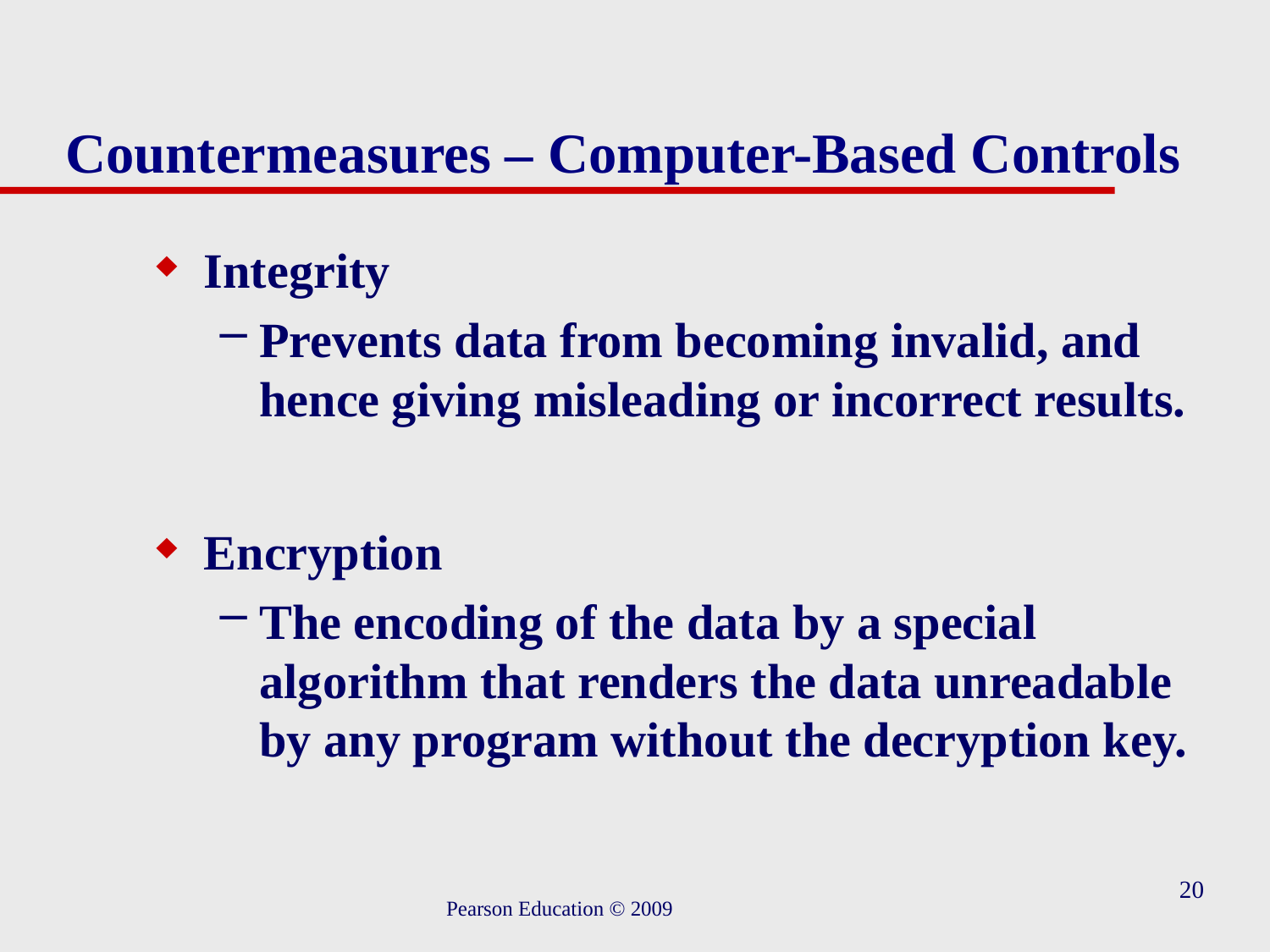

# Countermeasures – Computer-Based Controls
Integrity
Prevents data from becoming invalid, and hence giving misleading or incorrect results.

Encryption
The encoding of the data by a special algorithm that renders the data unreadable by any program without the decryption key.
20
Pearson Education © 2009